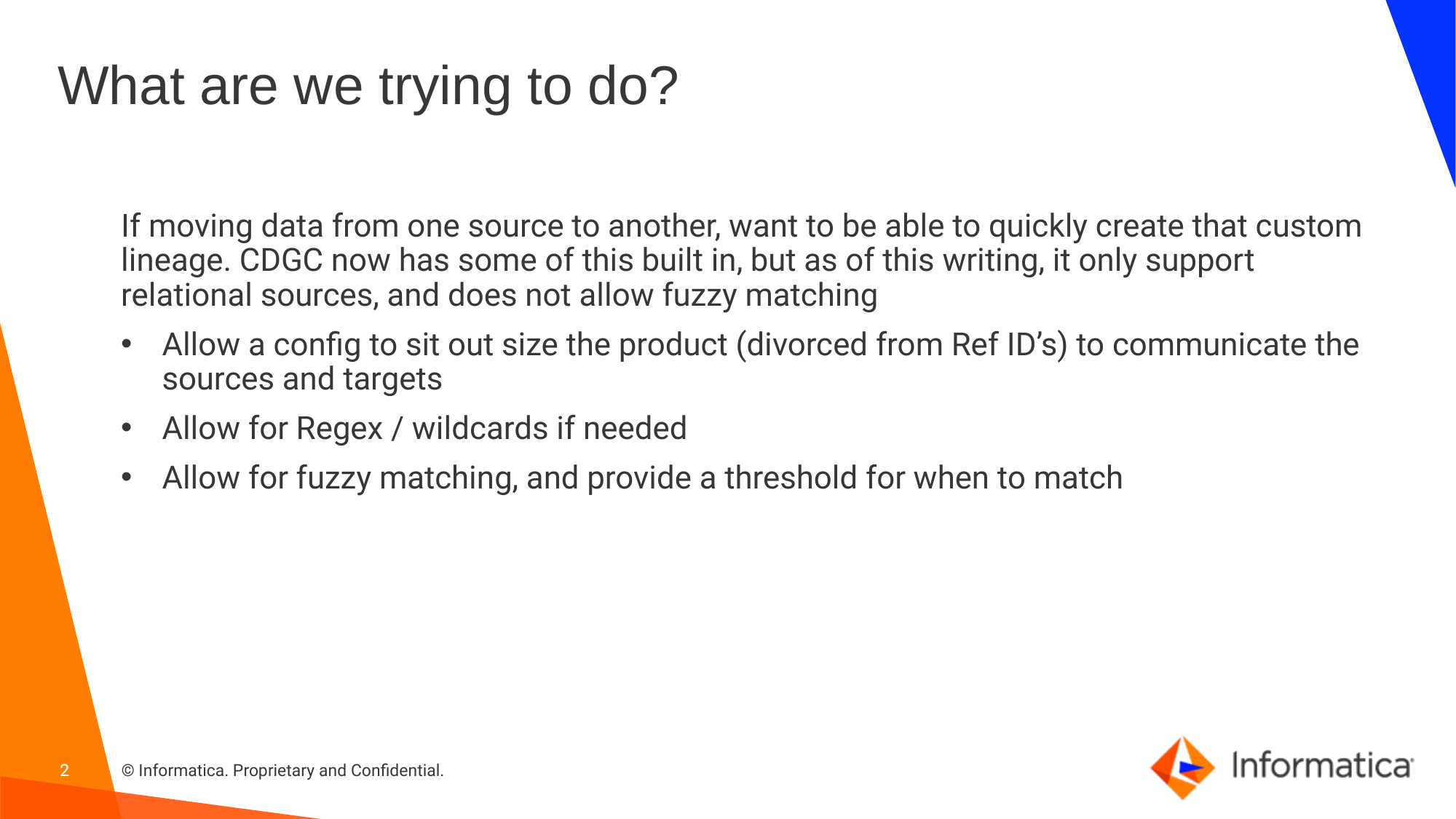

# What are we trying to do?

If moving data from one source to another, want to be able to quickly create that custom lineage. CDGC now has some of this built in, but as of this writing, it only support relational sources, and does not allow fuzzy matching
Allow a config to sit out size the product (divorced from Ref ID’s) to communicate the sources and targets
Allow for Regex / wildcards if needed
Allow for fuzzy matching, and provide a threshold for when to match